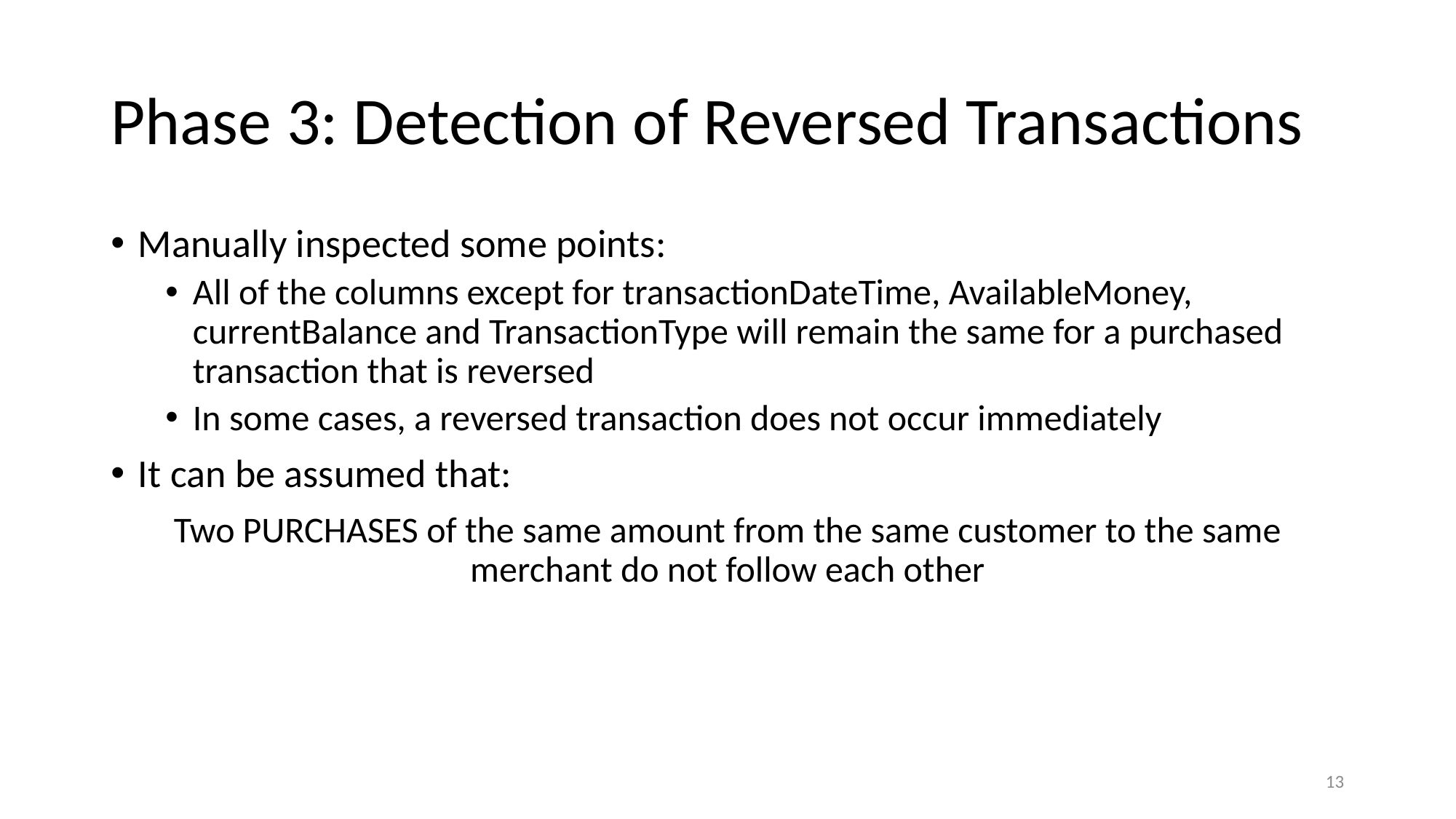

# Phase 3: Detection of Reversed Transactions
Manually inspected some points:
All of the columns except for transactionDateTime, AvailableMoney, currentBalance and TransactionType will remain the same for a purchased transaction that is reversed
In some cases, a reversed transaction does not occur immediately
It can be assumed that:
Two PURCHASES of the same amount from the same customer to the same merchant do not follow each other
13